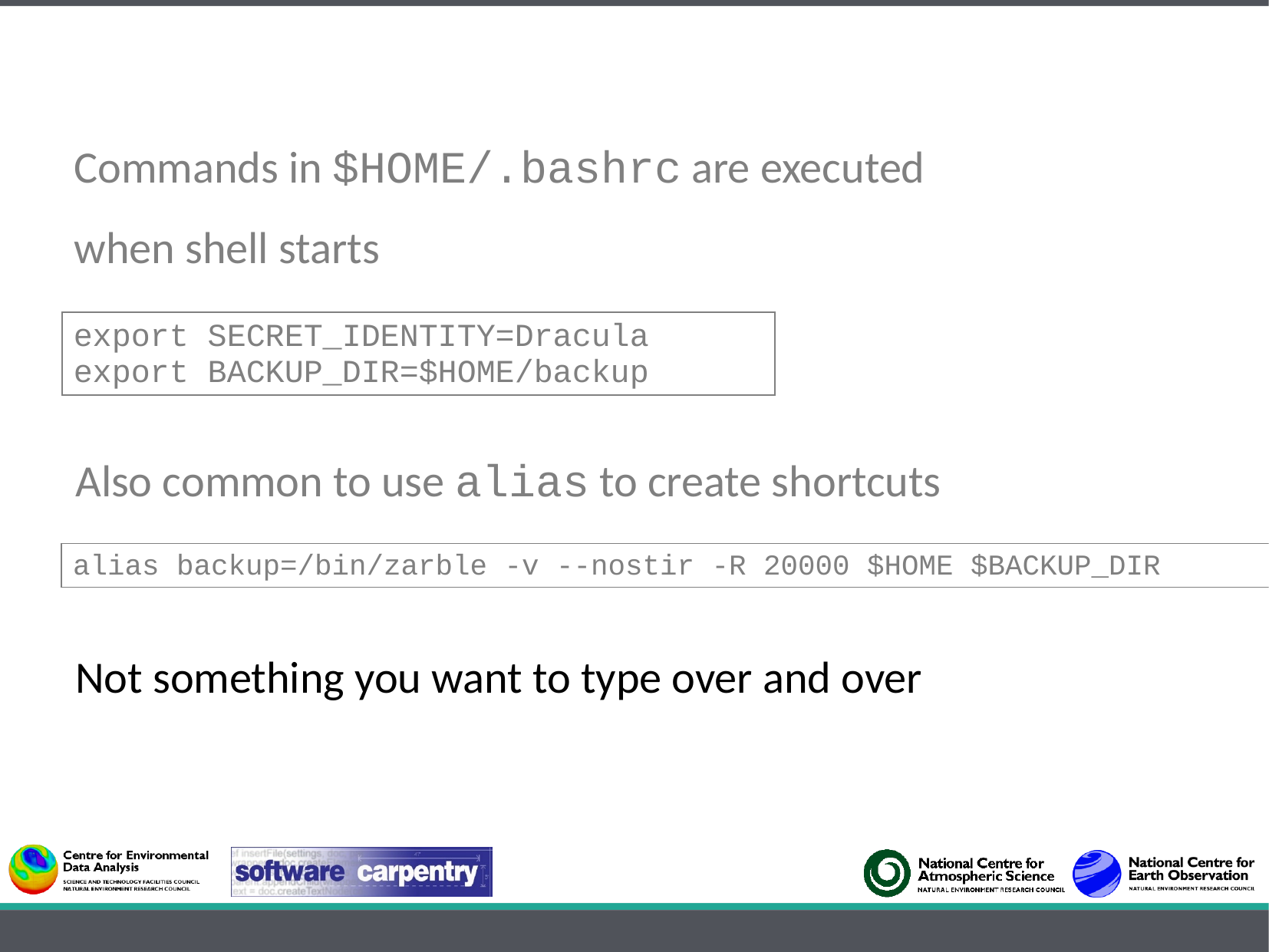

Commands in $HOME/.bashrc are executed
when shell starts
export SECRET_IDENTITY=Dracula
export BACKUP_DIR=$HOME/backup
Also common to use alias to create shortcuts
alias backup=/bin/zarble -v --nostir -R 20000 $HOME $BACKUP_DIR
Not something you want to type over and over